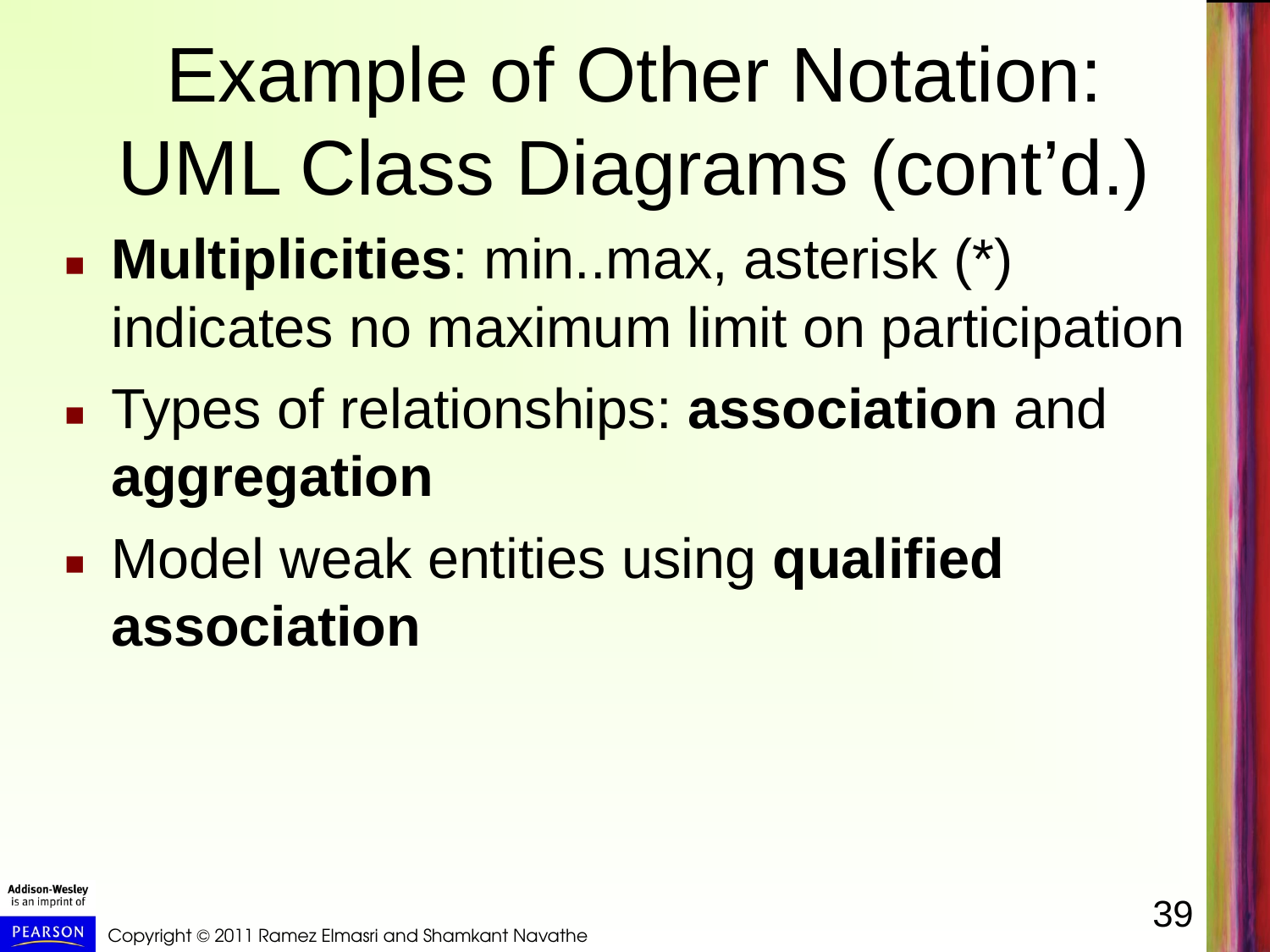

# Example of Other Notation: UML Class Diagrams (cont’d.)
Multiplicities: min..max, asterisk (*) indicates no maximum limit on participation
Types of relationships: association and aggregation
Model weak entities using qualified association
39